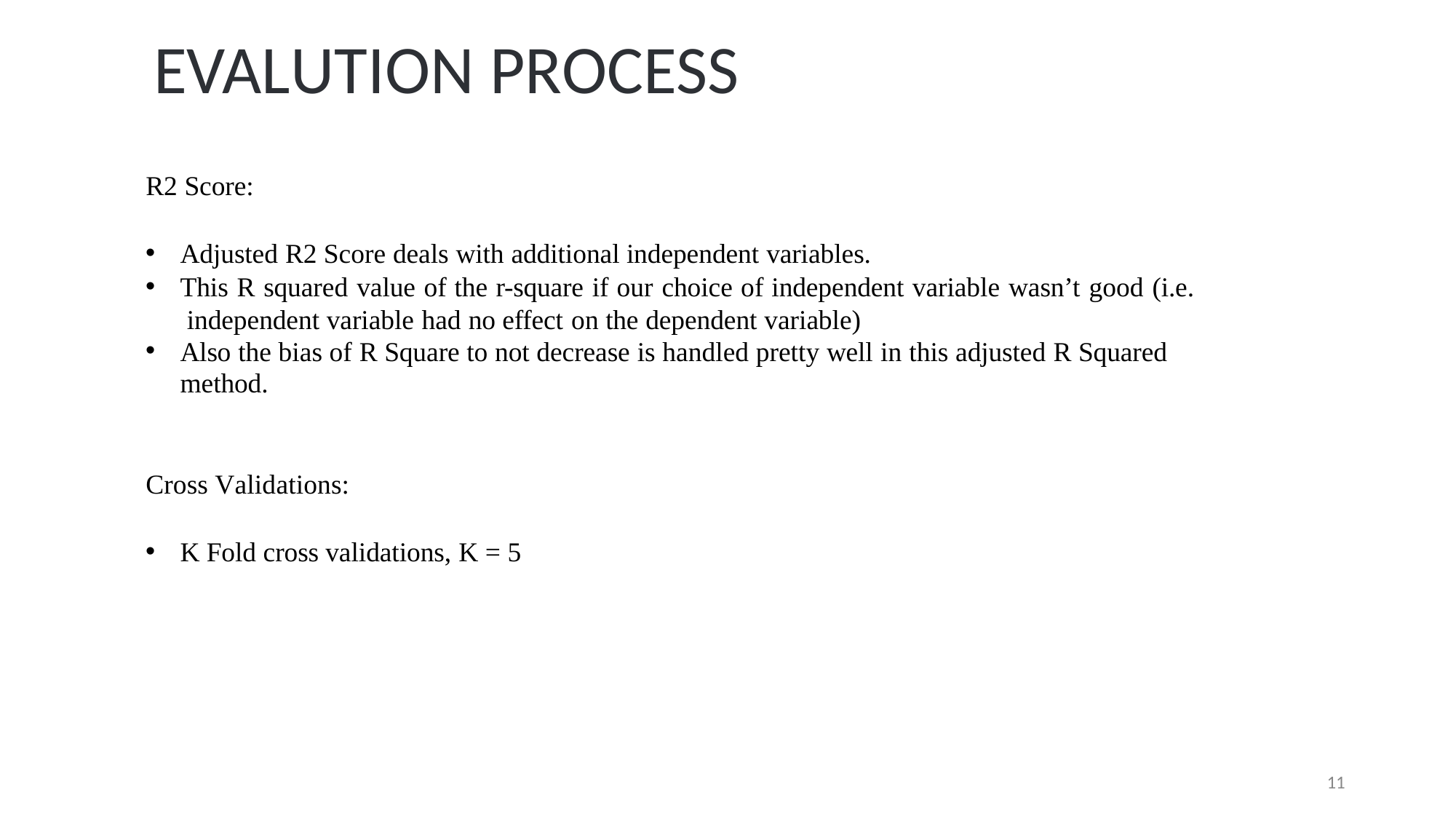

# EVALUTION PROCESS
R2 Score:

Adjusted R2 Score deals with additional independent variables.
This R squared value of the r-square if our choice of independent variable wasn’t good (i.e.  independent variable had no effect on the dependent variable)
Also the bias of R Square to not decrease is handled pretty well in this adjusted R Squared method.

Cross Validations:

K Fold cross validations, K = 5
11